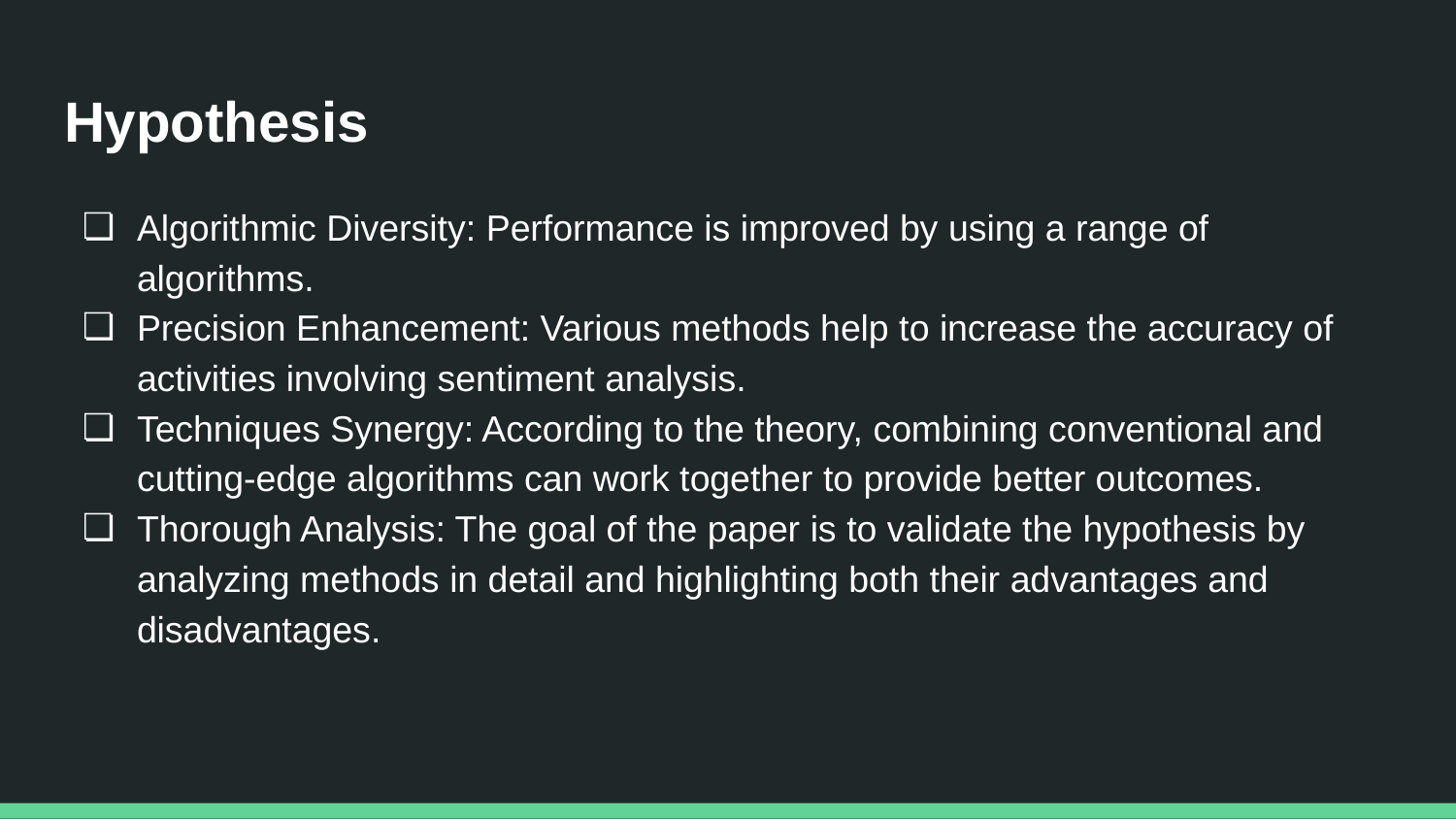

# Hypothesis
Algorithmic Diversity: Performance is improved by using a range of algorithms.
Precision Enhancement: Various methods help to increase the accuracy of activities involving sentiment analysis.
Techniques Synergy: According to the theory, combining conventional and cutting-edge algorithms can work together to provide better outcomes.
Thorough Analysis: The goal of the paper is to validate the hypothesis by analyzing methods in detail and highlighting both their advantages and disadvantages.